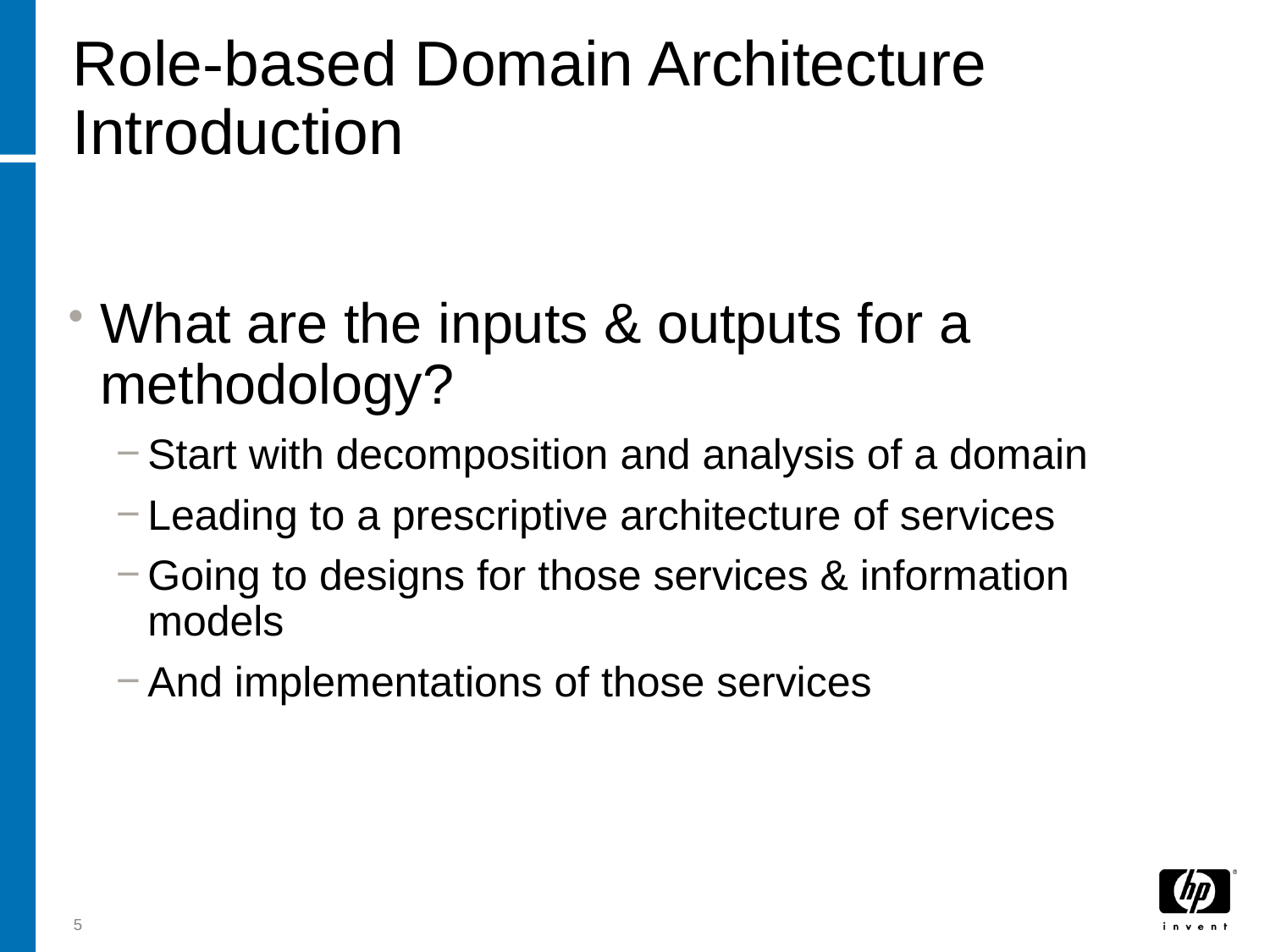

# Role-based Domain Architecture Introduction

What are the inputs & outputs for a methodology?
Start with decomposition and analysis of a domain
Leading to a prescriptive architecture of services
Going to designs for those services & information models
And implementations of those services
5